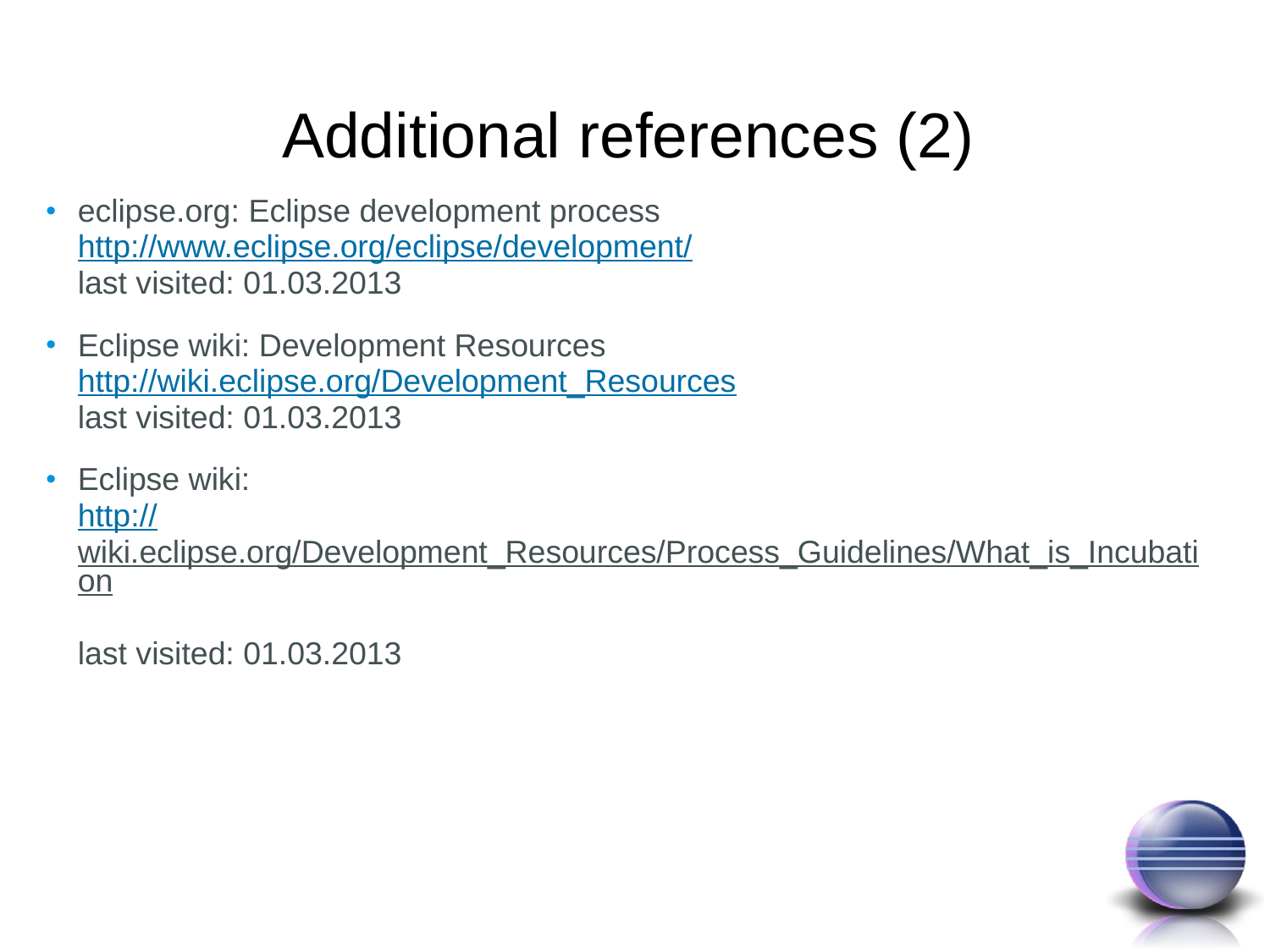

# Additional references (2)
eclipse.org: Eclipse development process
http://www.eclipse.org/eclipse/development/
last visited: 01.03.2013
Eclipse wiki: Development Resources
http://wiki.eclipse.org/Development_Resources
last visited: 01.03.2013
Eclipse wiki:
http://wiki.eclipse.org/Development_Resources/Process_Guidelines/What_is_Incubation
last visited: 01.03.2013